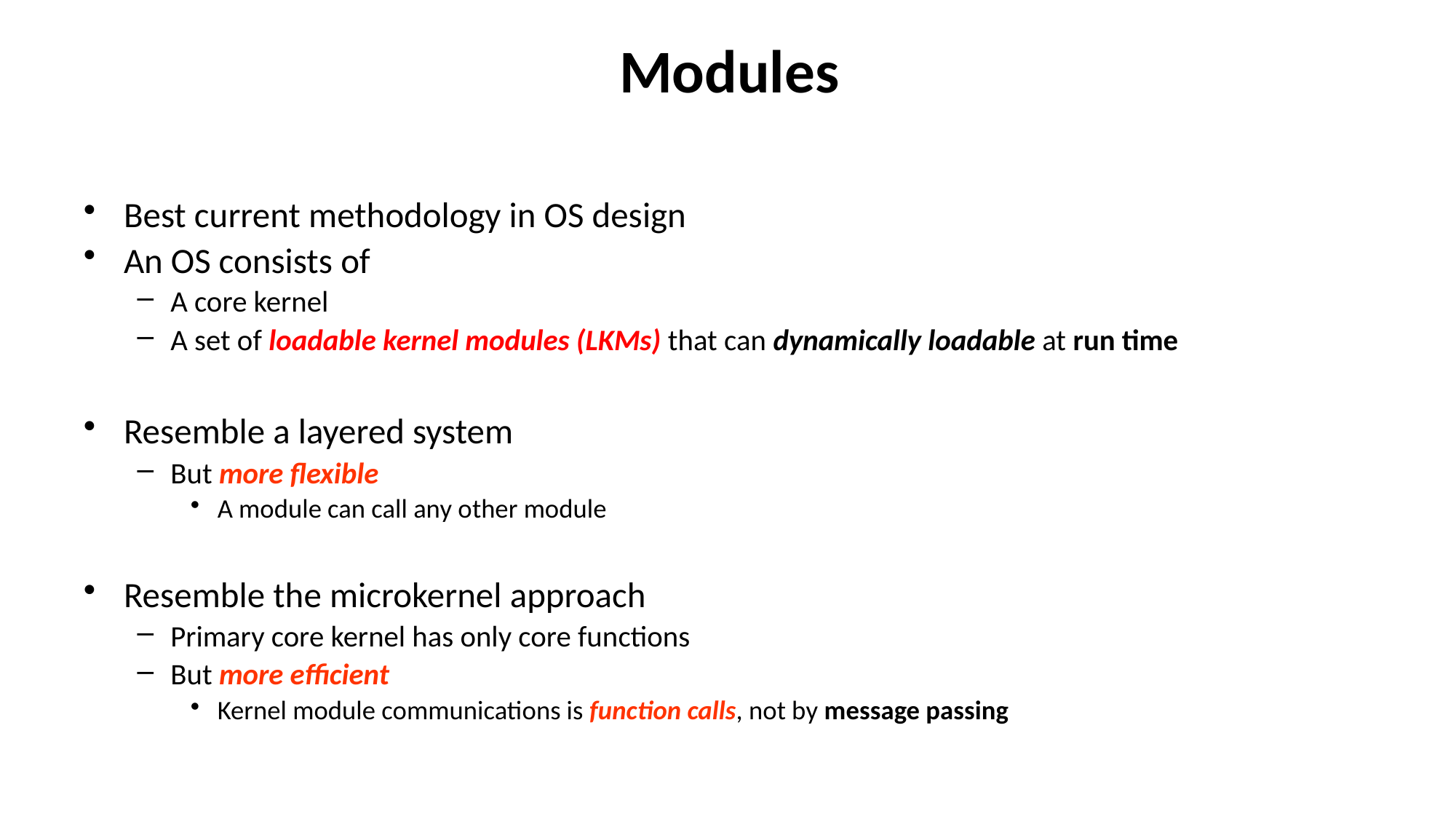

# Modules
Best current methodology in OS design
An OS consists of
A core kernel
A set of loadable kernel modules (LKMs) that can dynamically loadable at run time

Resemble a layered system
But more flexible
A module can call any other module

Resemble the microkernel approach
Primary core kernel has only core functions
But more efficient
Kernel module communications is function calls, not by message passing